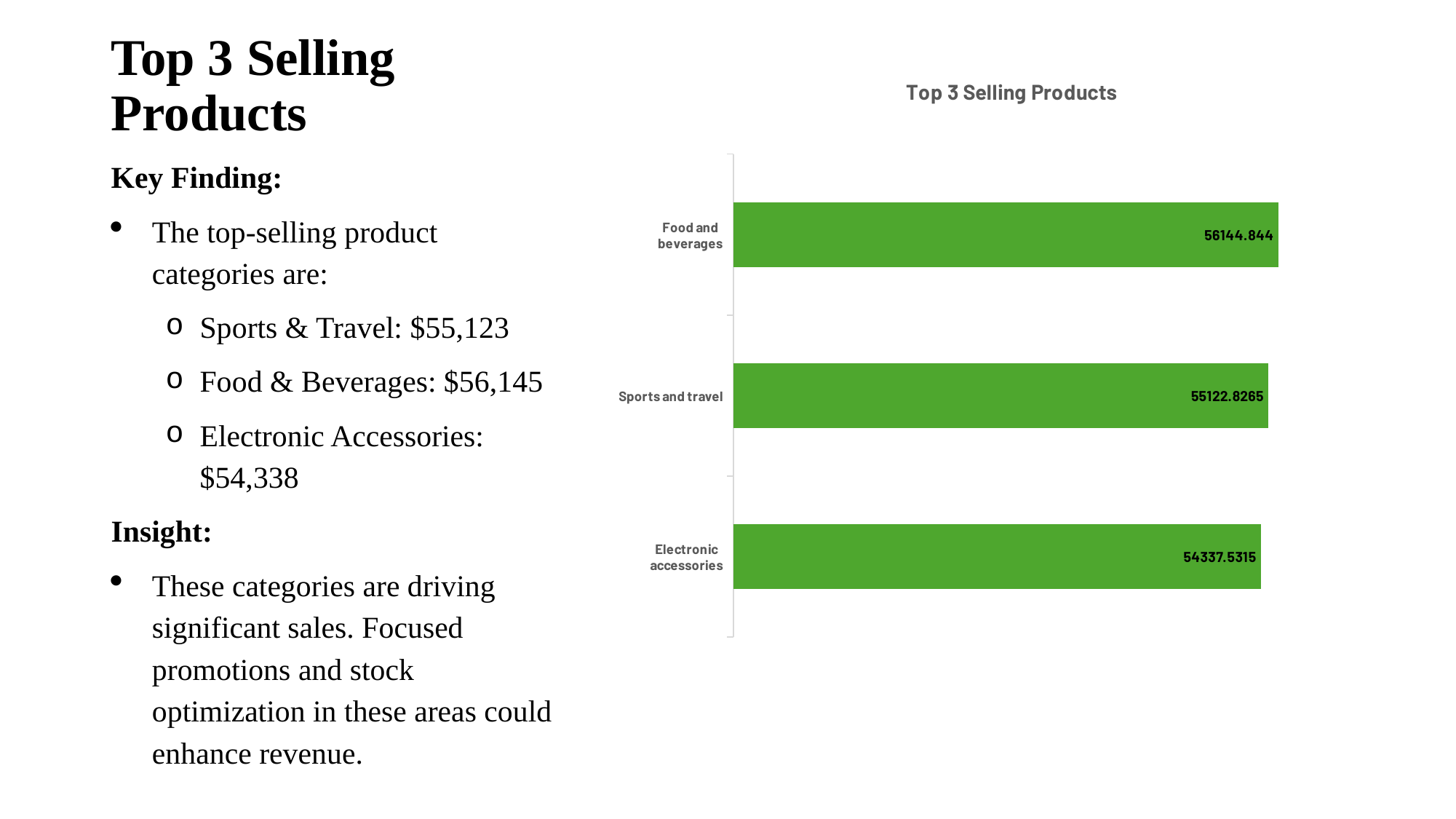

# Top 3 Selling Products

### Chart: Top 3 Selling Products

| Category |  |
|---|---|
| Electronic accessories | 54337.531500000005 |
| Sports and travel | 55122.826499999996 |
| Food and beverages | 56144.844000000005 |
Key Finding:
The top-selling product categories are:
Sports & Travel: $55,123
Food & Beverages: $56,145
Electronic Accessories: $54,338
Insight:
These categories are driving significant sales. Focused promotions and stock optimization in these areas could enhance revenue.